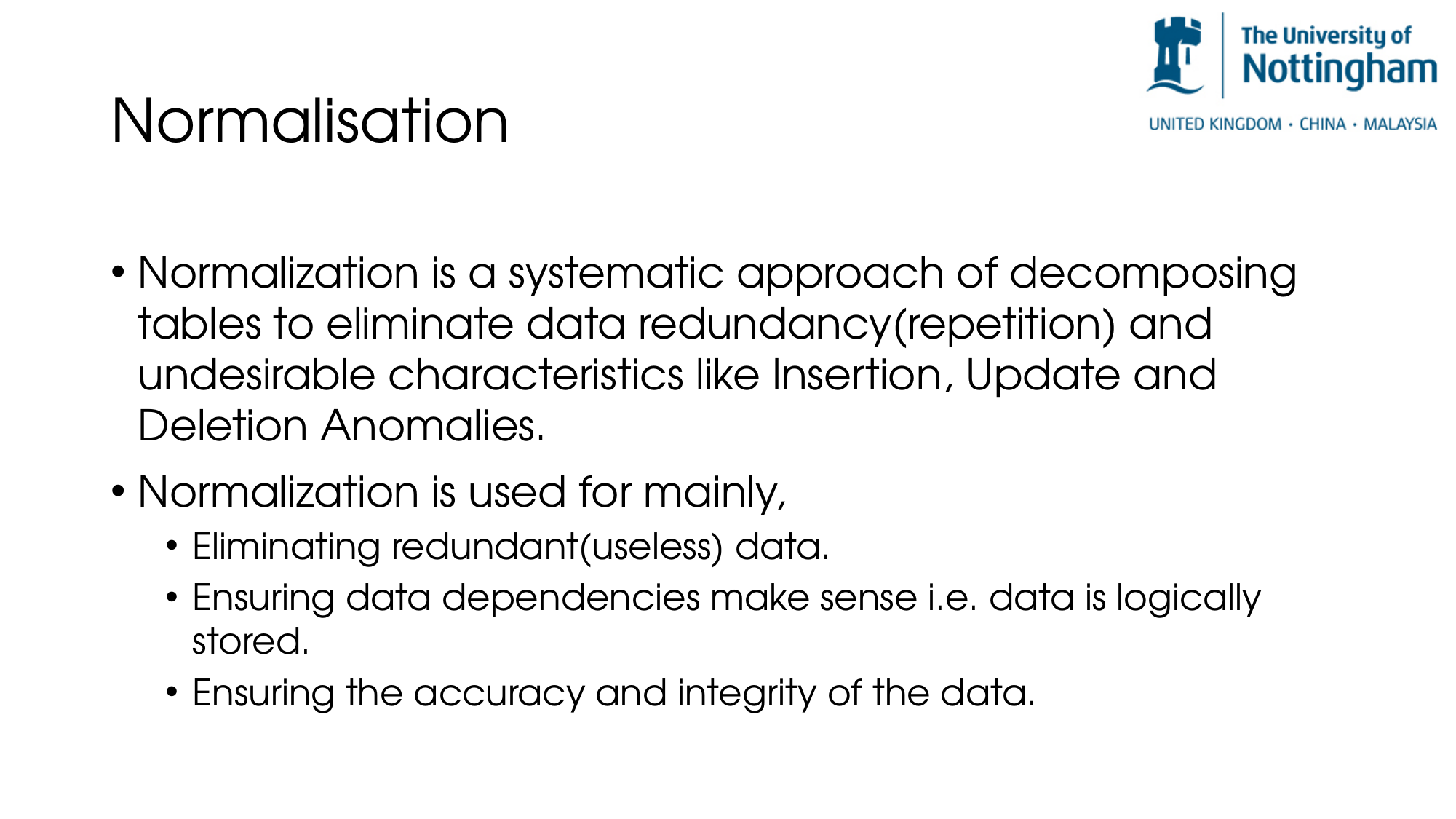

# Normalisation
Normalization is a systematic approach of decomposing tables to eliminate data redundancy(repetition) and undesirable characteristics like Insertion, Update and Deletion Anomalies.
Normalization is used for mainly,
Eliminating redundant(useless) data.
Ensuring data dependencies make sense i.e. data is logically stored.
Ensuring the accuracy and integrity of the data.